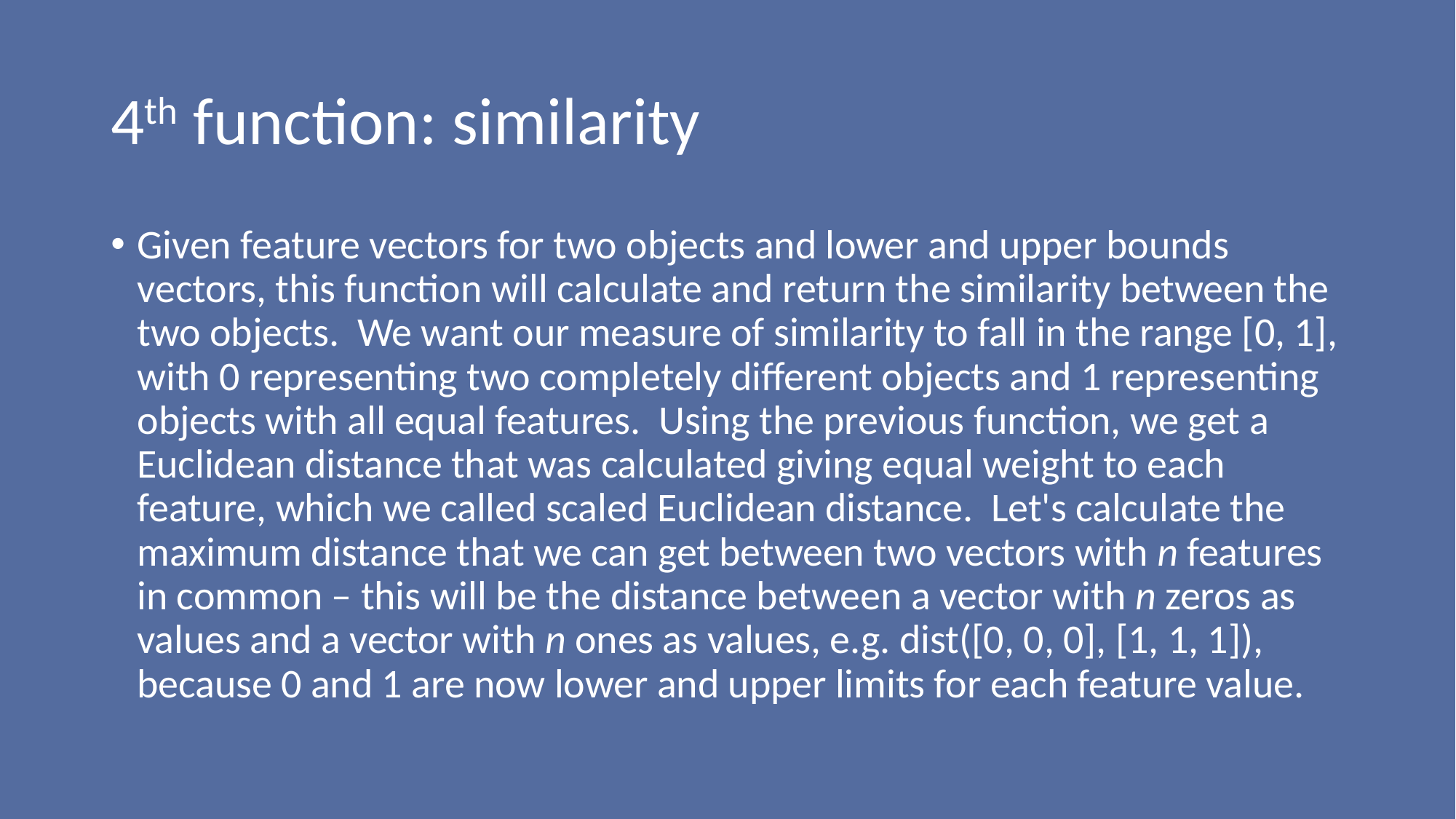

# 4th function: similarity
Given feature vectors for two objects and lower and upper bounds vectors, this function will calculate and return the similarity between the two objects.  We want our measure of similarity to fall in the range [0, 1], with 0 representing two completely different objects and 1 representing objects with all equal features.  Using the previous function, we get a Euclidean distance that was calculated giving equal weight to each feature, which we called scaled Euclidean distance.  Let's calculate the maximum distance that we can get between two vectors with n features in common – this will be the distance between a vector with n zeros as values and a vector with n ones as values, e.g. dist([0, 0, 0], [1, 1, 1]), because 0 and 1 are now lower and upper limits for each feature value.